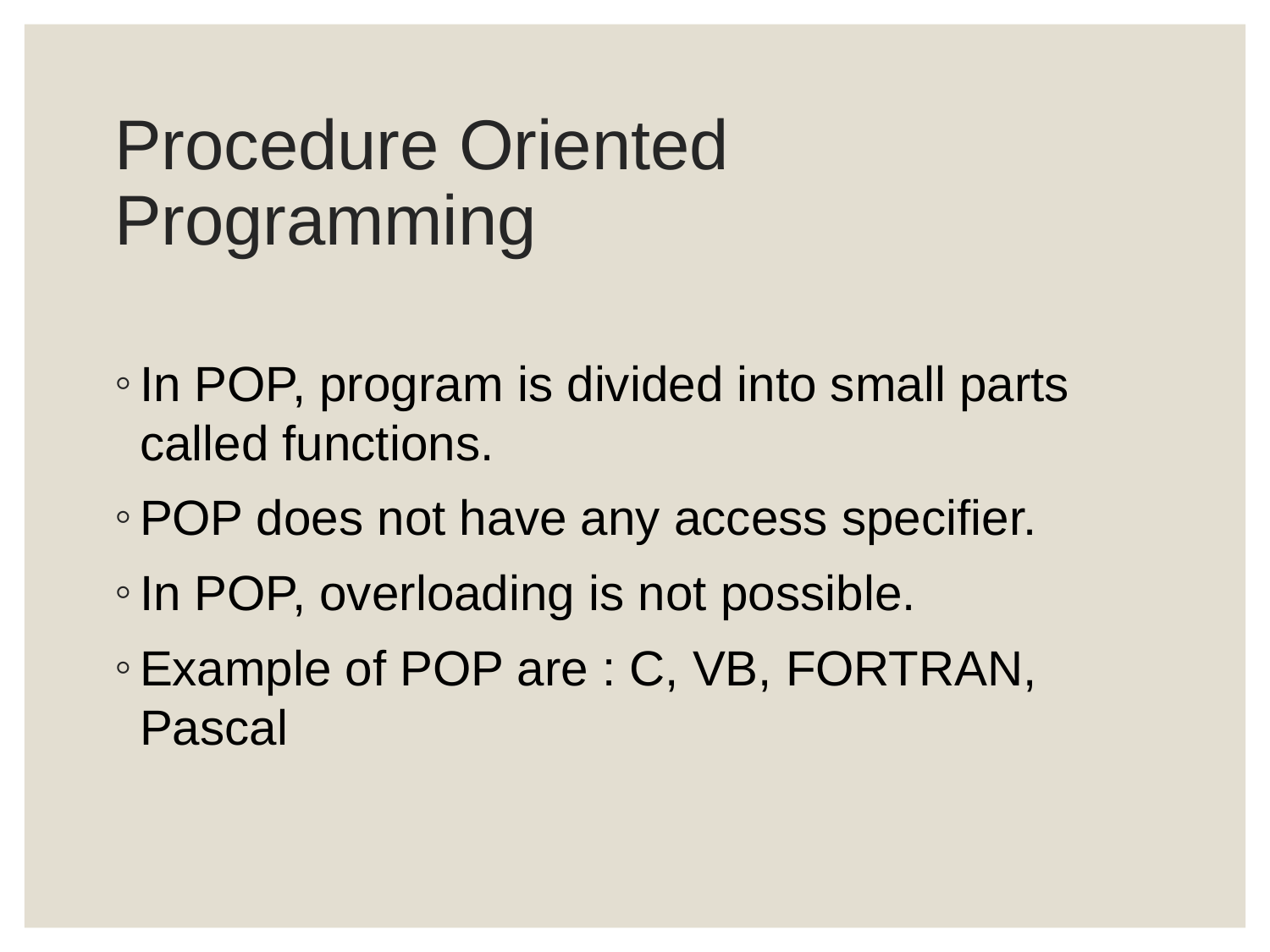

# Procedure Oriented Programming

In POP, program is divided into small parts called functions.
POP does not have any access specifier.
In POP, overloading is not possible.
Example of POP are : C, VB, FORTRAN, Pascal